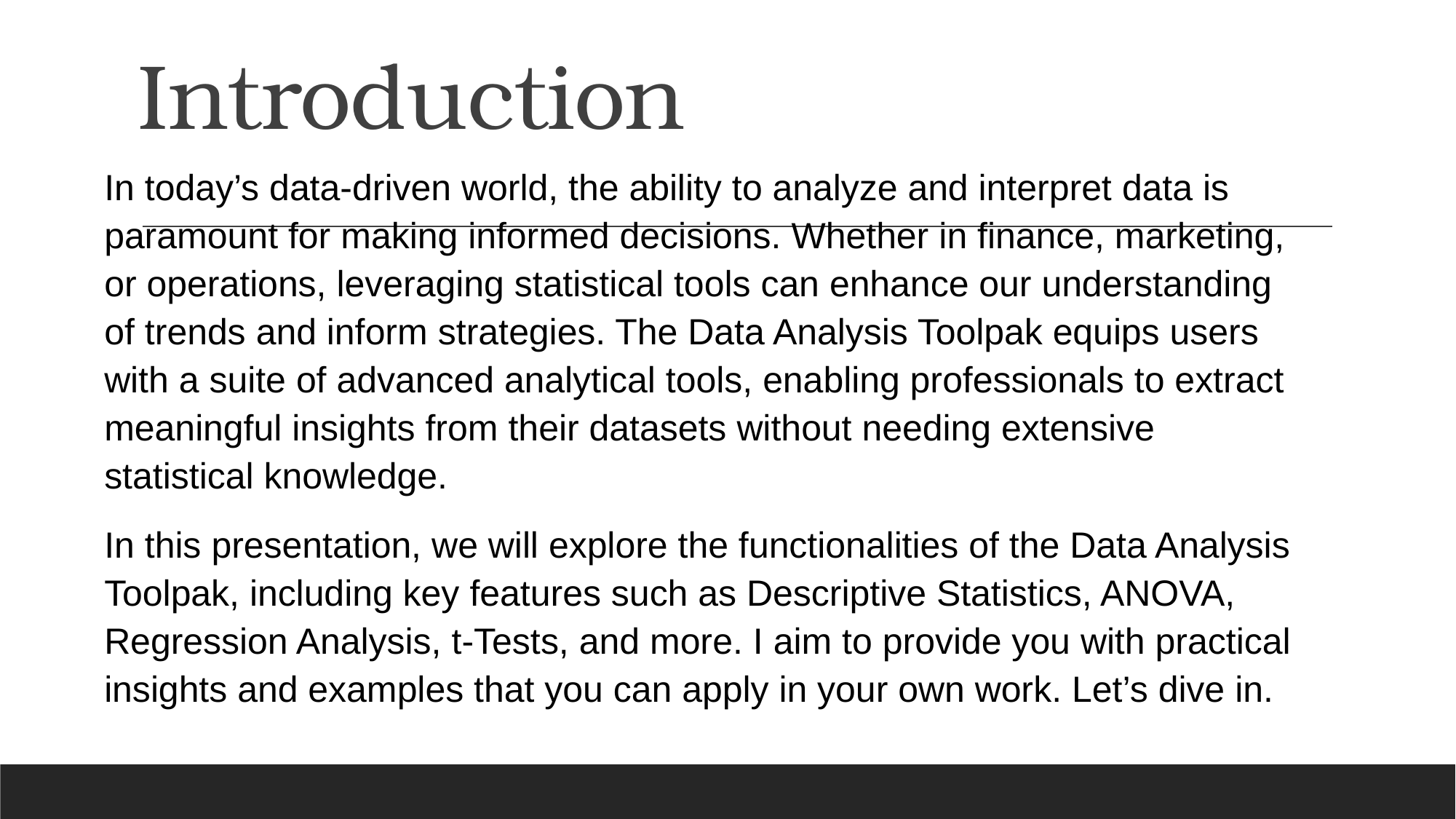

# Introduction
In today’s data-driven world, the ability to analyze and interpret data is paramount for making informed decisions. Whether in finance, marketing, or operations, leveraging statistical tools can enhance our understanding of trends and inform strategies. The Data Analysis Toolpak equips users with a suite of advanced analytical tools, enabling professionals to extract meaningful insights from their datasets without needing extensive statistical knowledge.
In this presentation, we will explore the functionalities of the Data Analysis Toolpak, including key features such as Descriptive Statistics, ANOVA, Regression Analysis, t-Tests, and more. I aim to provide you with practical insights and examples that you can apply in your own work. Let’s dive in.